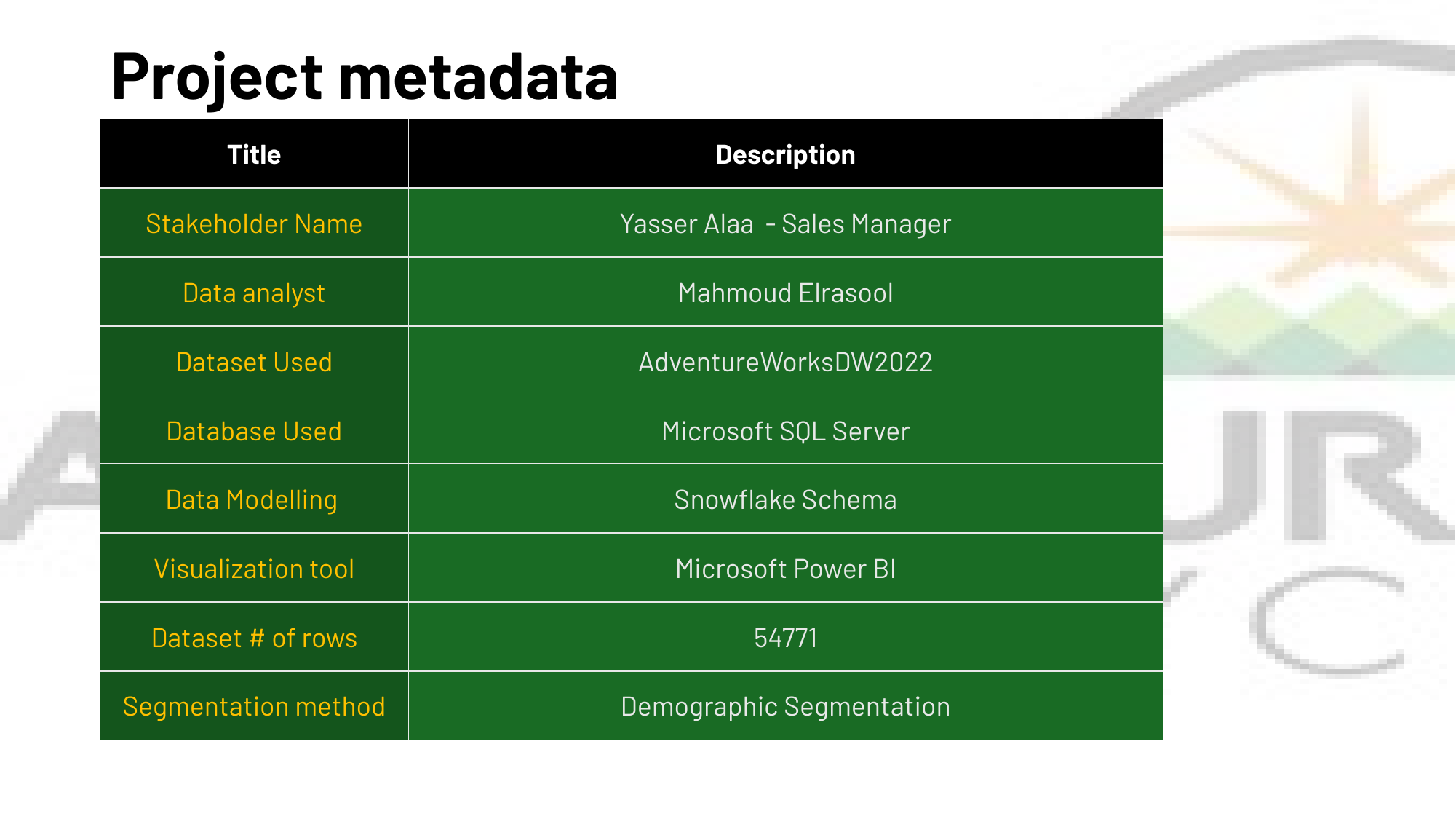

# Project metadata
| Title | Description |
| --- | --- |
| Stakeholder Name | Yasser Alaa - Sales Manager |
| Data analyst | Mahmoud Elrasool |
| Dataset Used | AdventureWorksDW2022 |
| Database Used | Microsoft SQL Server |
| Data Modelling | Snowflake Schema |
| Visualization tool | Microsoft Power BI |
| Dataset # of rows | 54771 |
| Segmentation method | Demographic Segmentation |